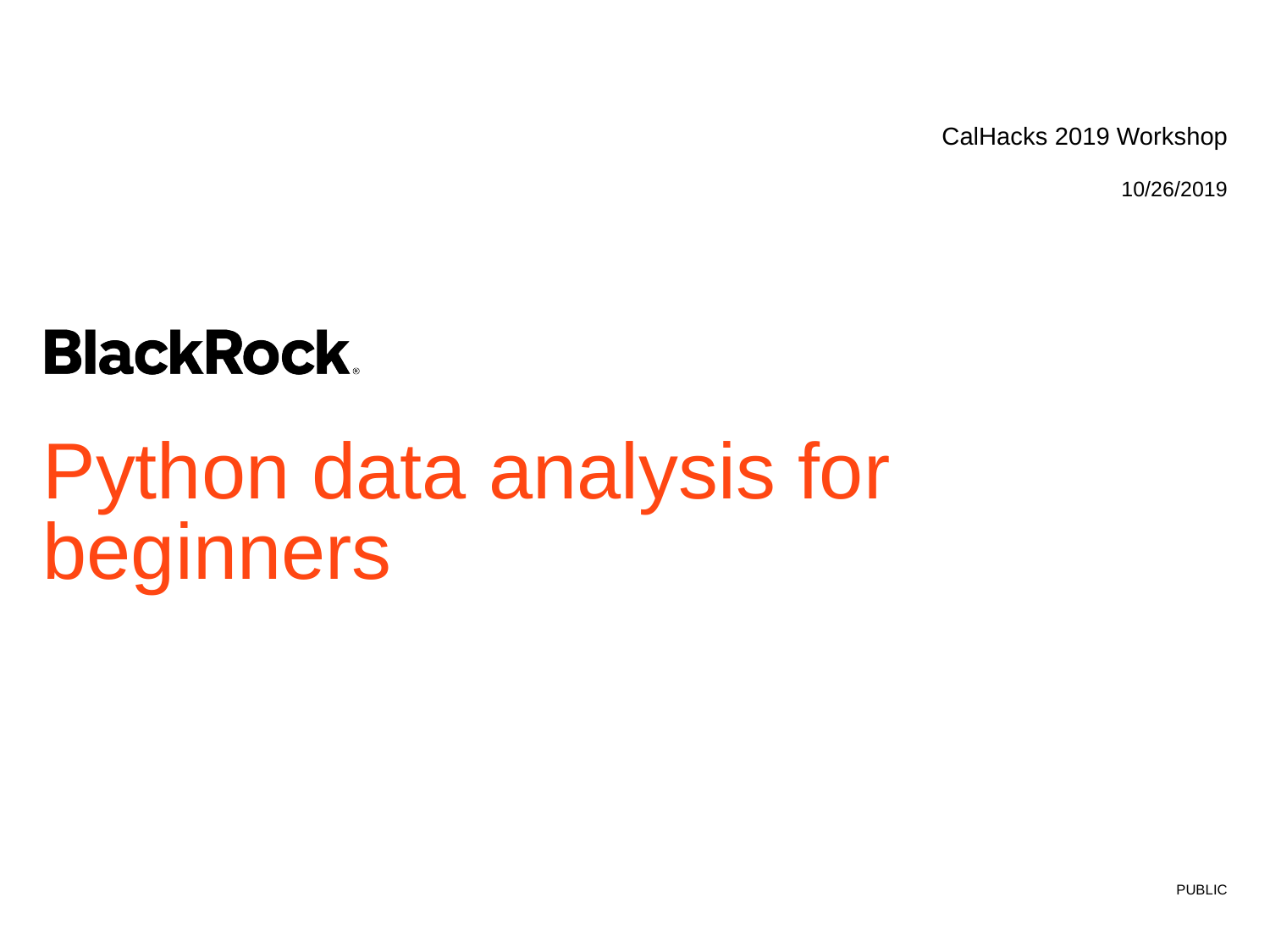

CalHacks 2019 Workshop
10/26/2019

# Python data analysis for beginners
PUBLIC